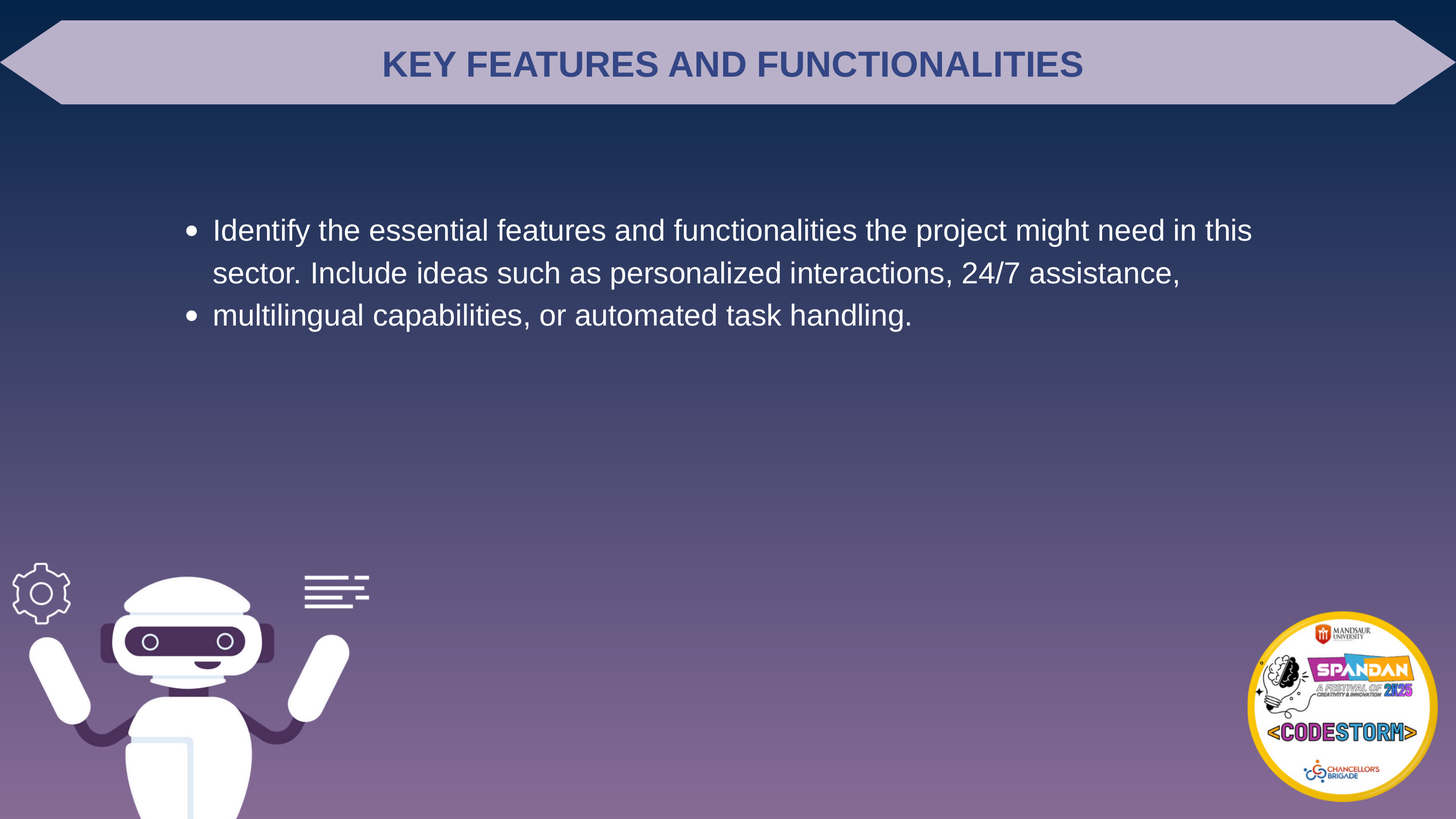

KEY FEATURES AND FUNCTIONALITIES
Identify the essential features and functionalities the project might need in this sector. Include ideas such as personalized interactions, 24/7 assistance, multilingual capabilities, or automated task handling.